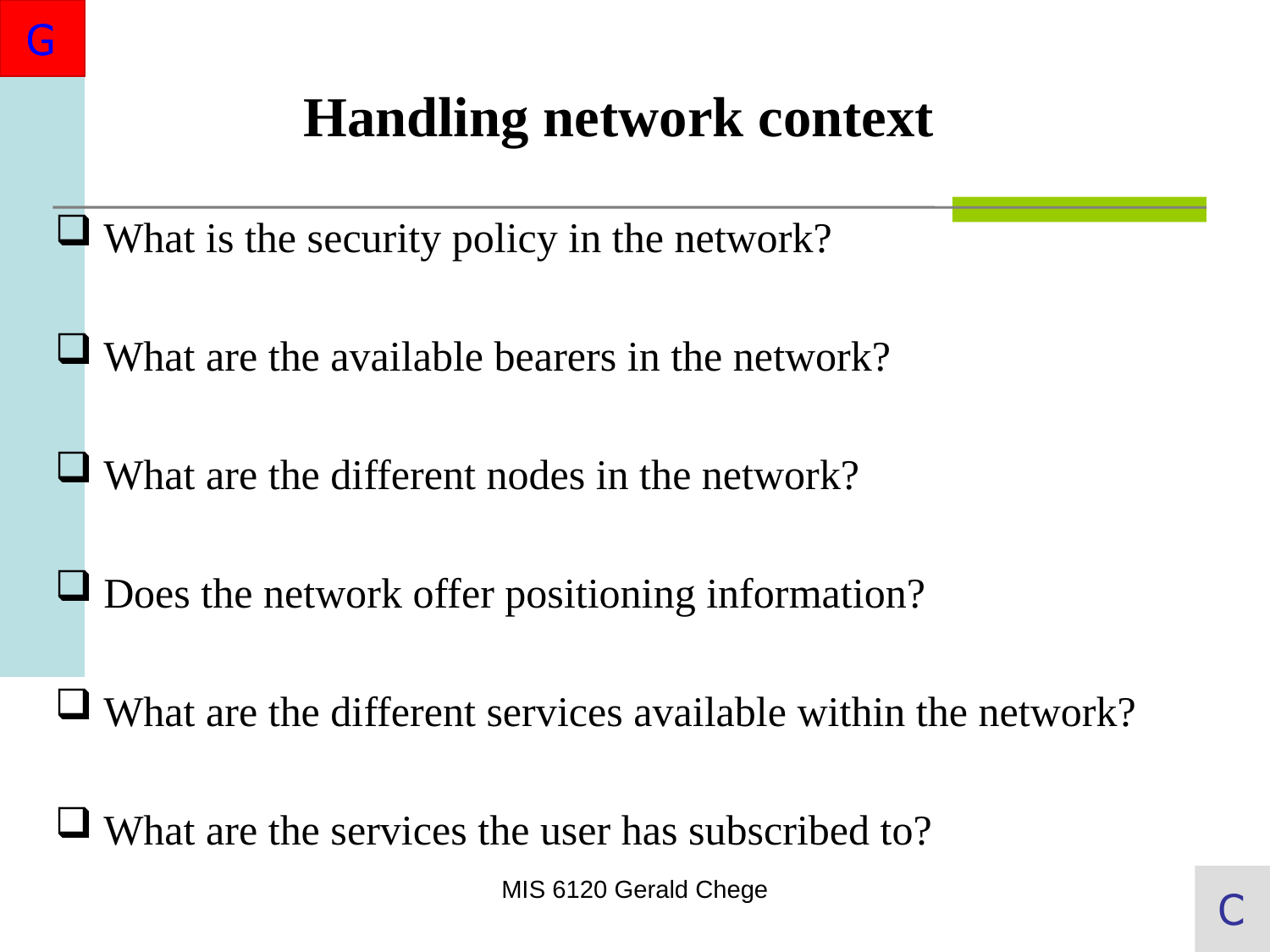

Handling network context
 What is the security policy in the network?

 What are the available bearers in the network?

 What are the different nodes in the network?

 Does the network offer positioning information?

 What are the different services available within the network?

 What are the services the user has subscribed to?

MIS 6120 Gerald Chege